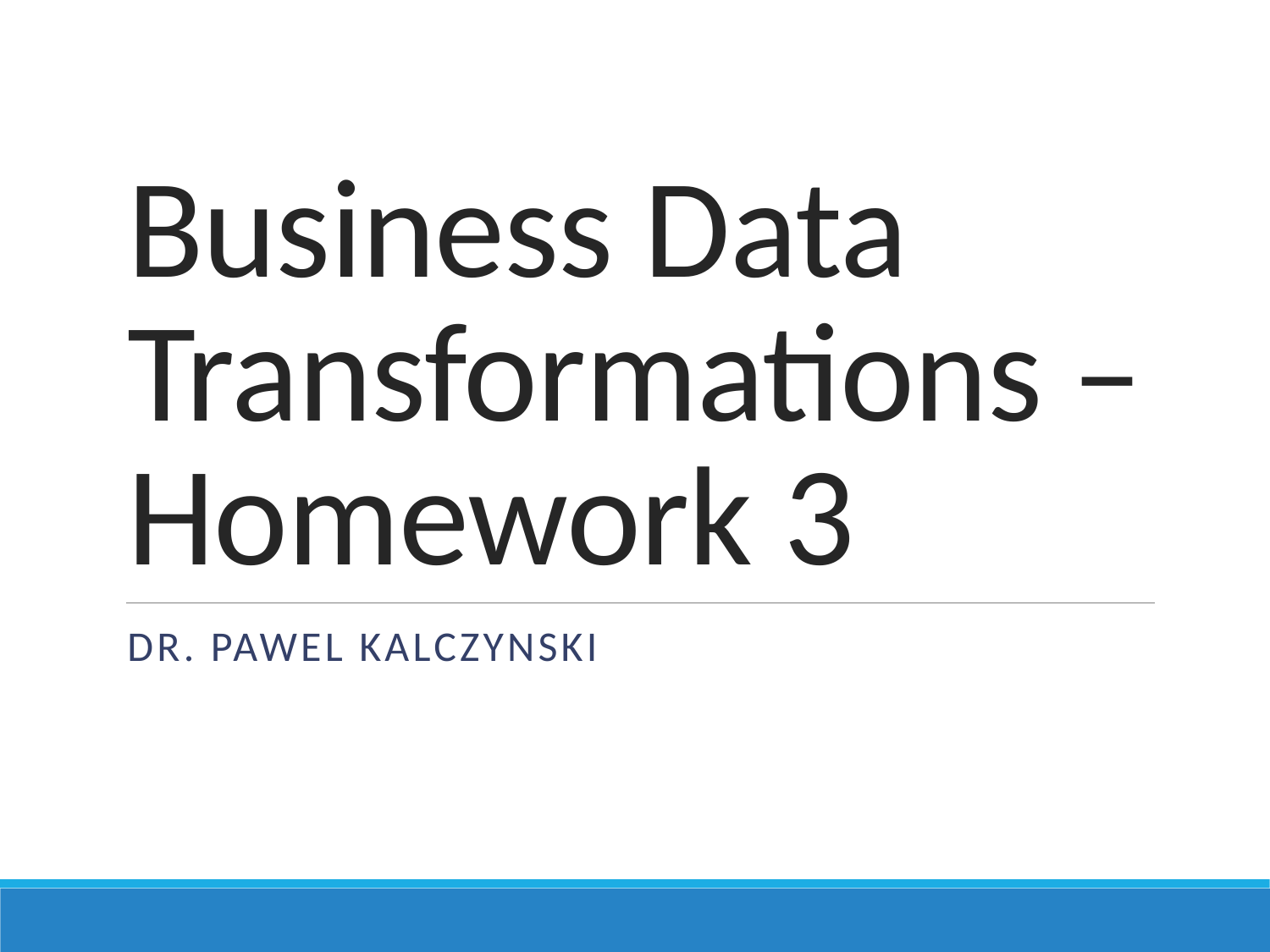

# Business Data Transformations – Homework 3
Dr. Pawel Kalczynski